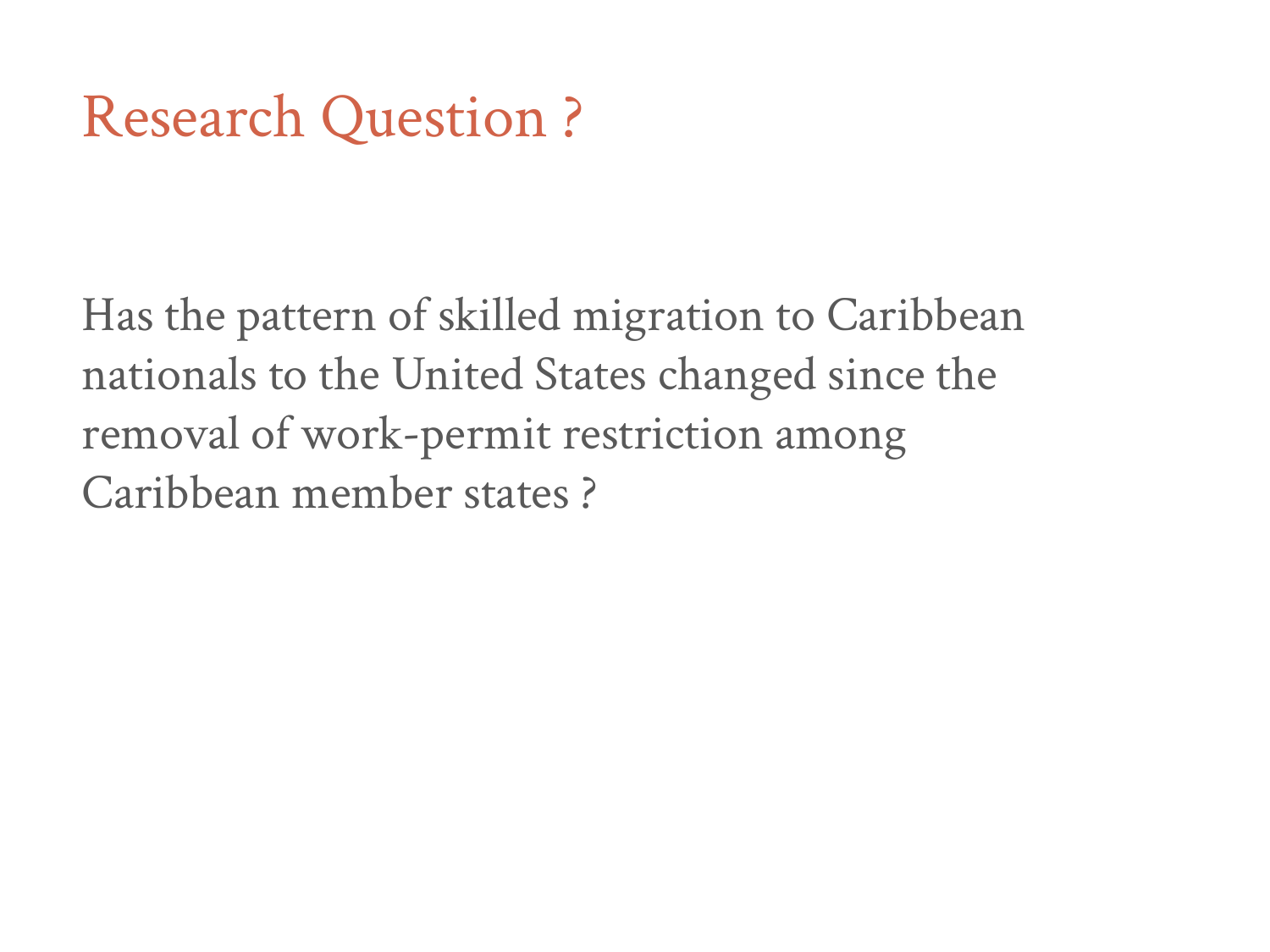

# Research Question ?
Has the pattern of skilled migration to Caribbean nationals to the United States changed since the removal of work-permit restriction among Caribbean member states ?